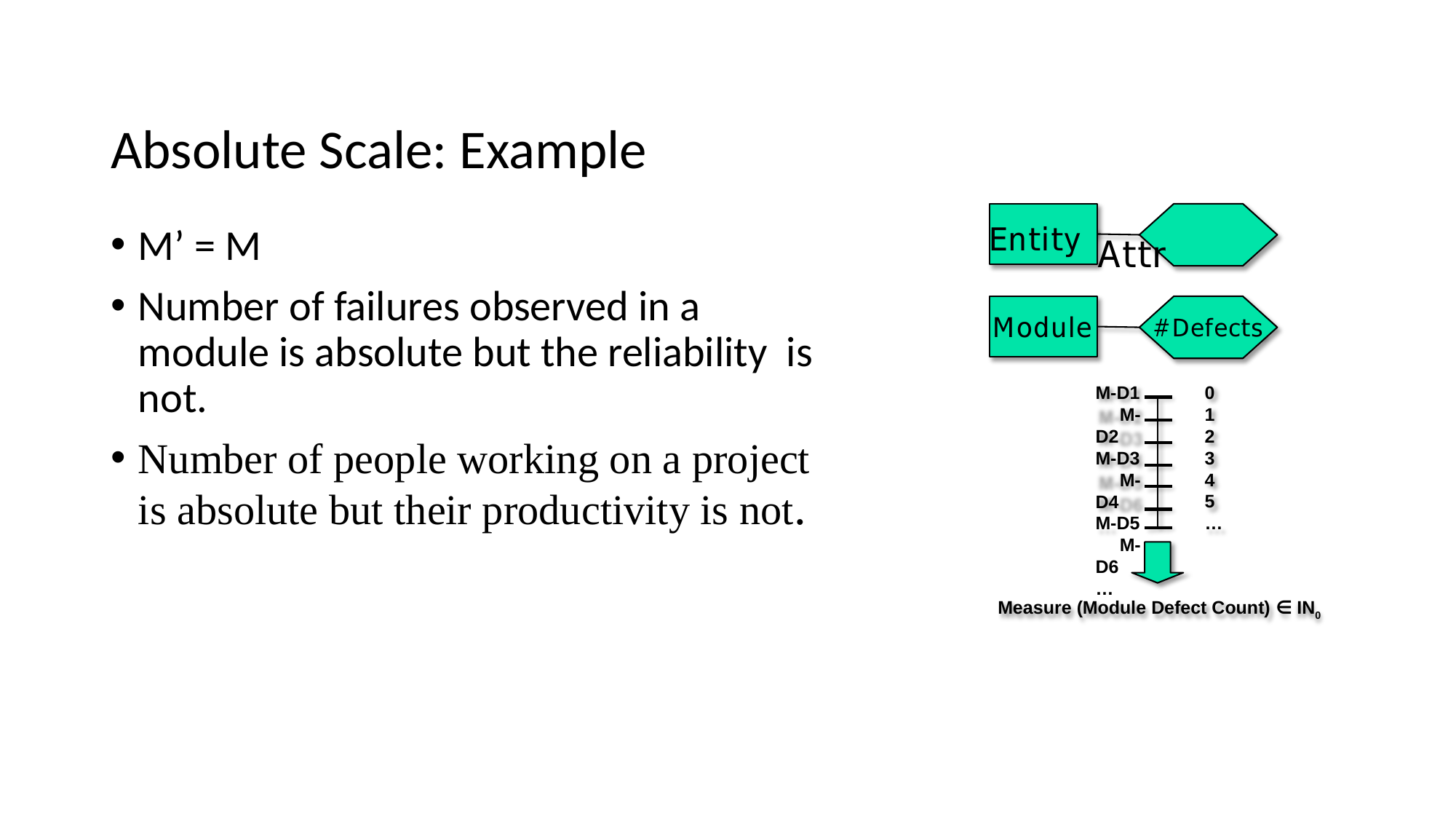

# Absolute Scale: Example

Entity	Attr

Module
#Defects

M-D1  M-D2  M-D3  M-D4  M-D5  M-D6
…
0
1
2
3
4
5
…

Measure (Module Defect Count) ∈ IN0
M’ = M
Number of failures observed in a module is absolute but the reliability  is not.
Number of people working on a project is absolute but their productivity is not.